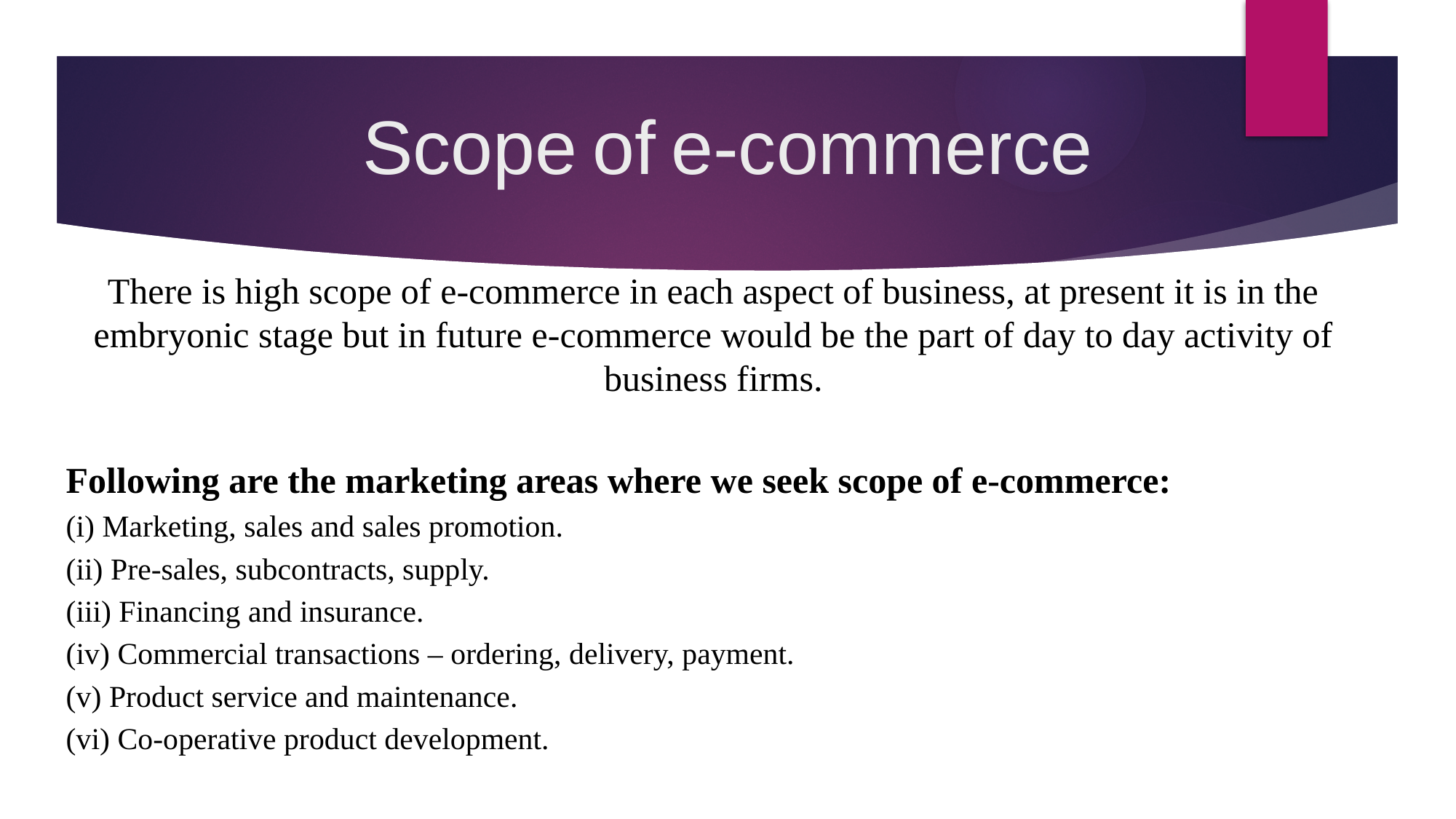

Scope of e-commerce
There is high scope of e-commerce in each aspect of business, at present it is in the embryonic stage but in future e-commerce would be the part of day to day activity of business firms.

Following are the marketing areas where we seek scope of e-commerce:
(i) Marketing, sales and sales promotion.
(ii) Pre-sales, subcontracts, supply.
(iii) Financing and insurance.
(iv) Commercial transactions – ordering, delivery, payment.
(v) Product service and maintenance.
(vi) Co-operative product development.